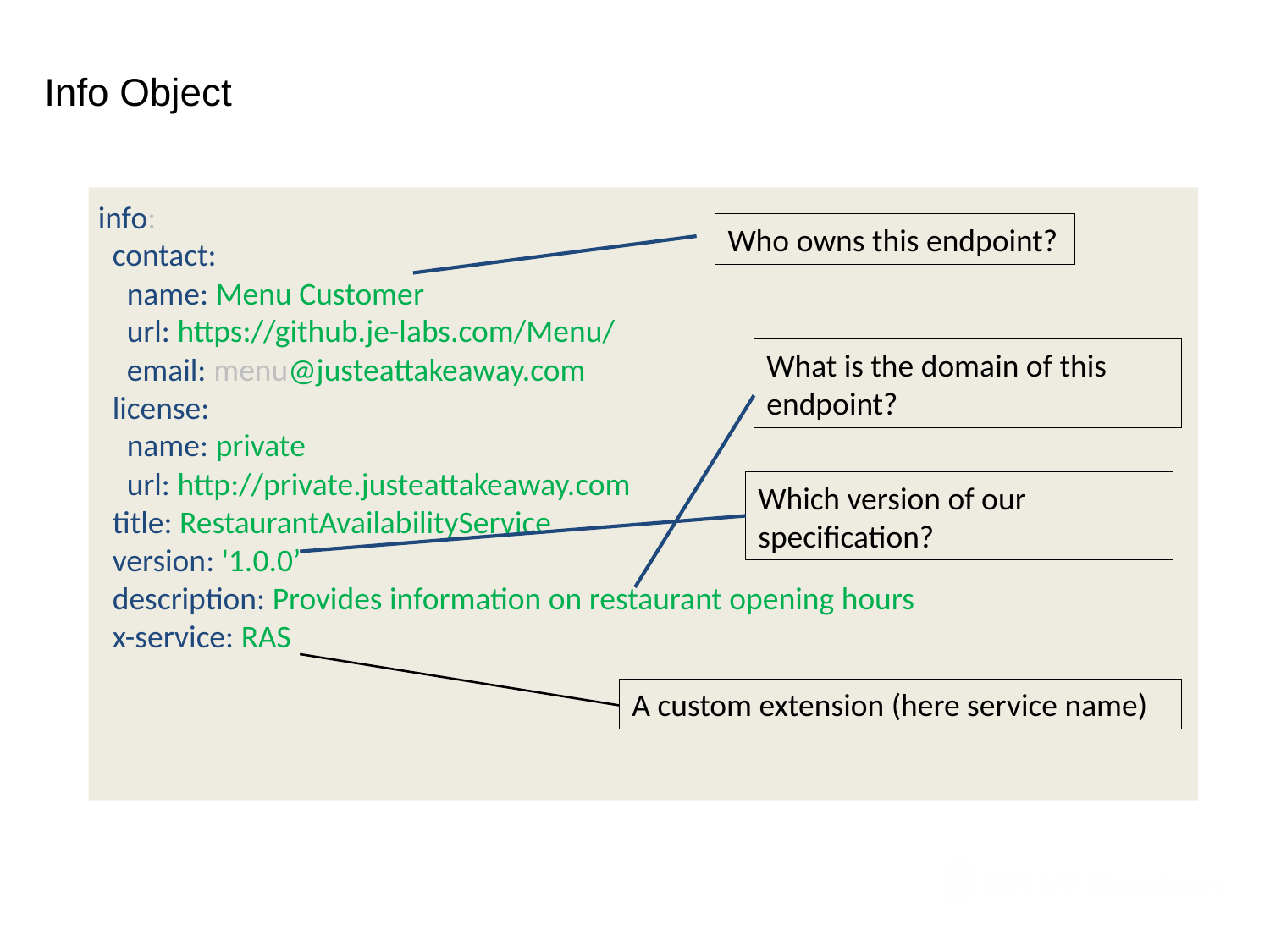

# Info Object
info:
  contact:
    name: Menu Customer
    url: https://github.je-labs.com/Menu/
    email: menu@justeattakeaway.com
  license:
    name: private
    url: http://private.justeattakeaway.com
  title: RestaurantAvailabilityService
  version: '1.0.0’
  description: Provides information on restaurant opening hours
  x-service: RAS

Who owns this endpoint?
What is the domain of this endpoint?
Which version of our specification?
A custom extension (here service name)